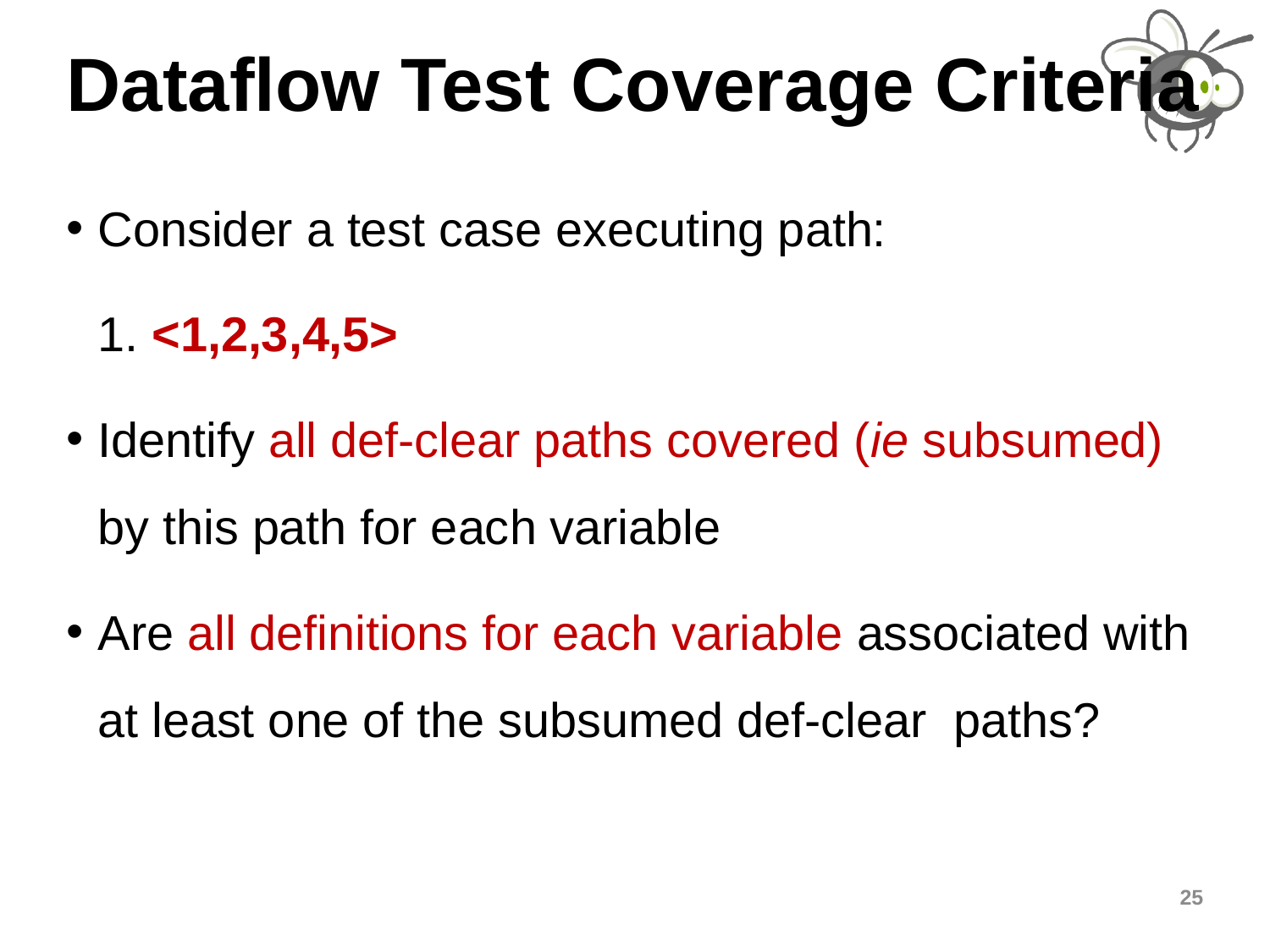

# Dataflow Test Coverage Criteria
Consider a test case executing path:
			1. <1,2,3,4,5>
Identify all def-clear paths covered (ie subsumed) by this path for each variable
Are all definitions for each variable associated with at least one of the subsumed def-clear  paths?
25